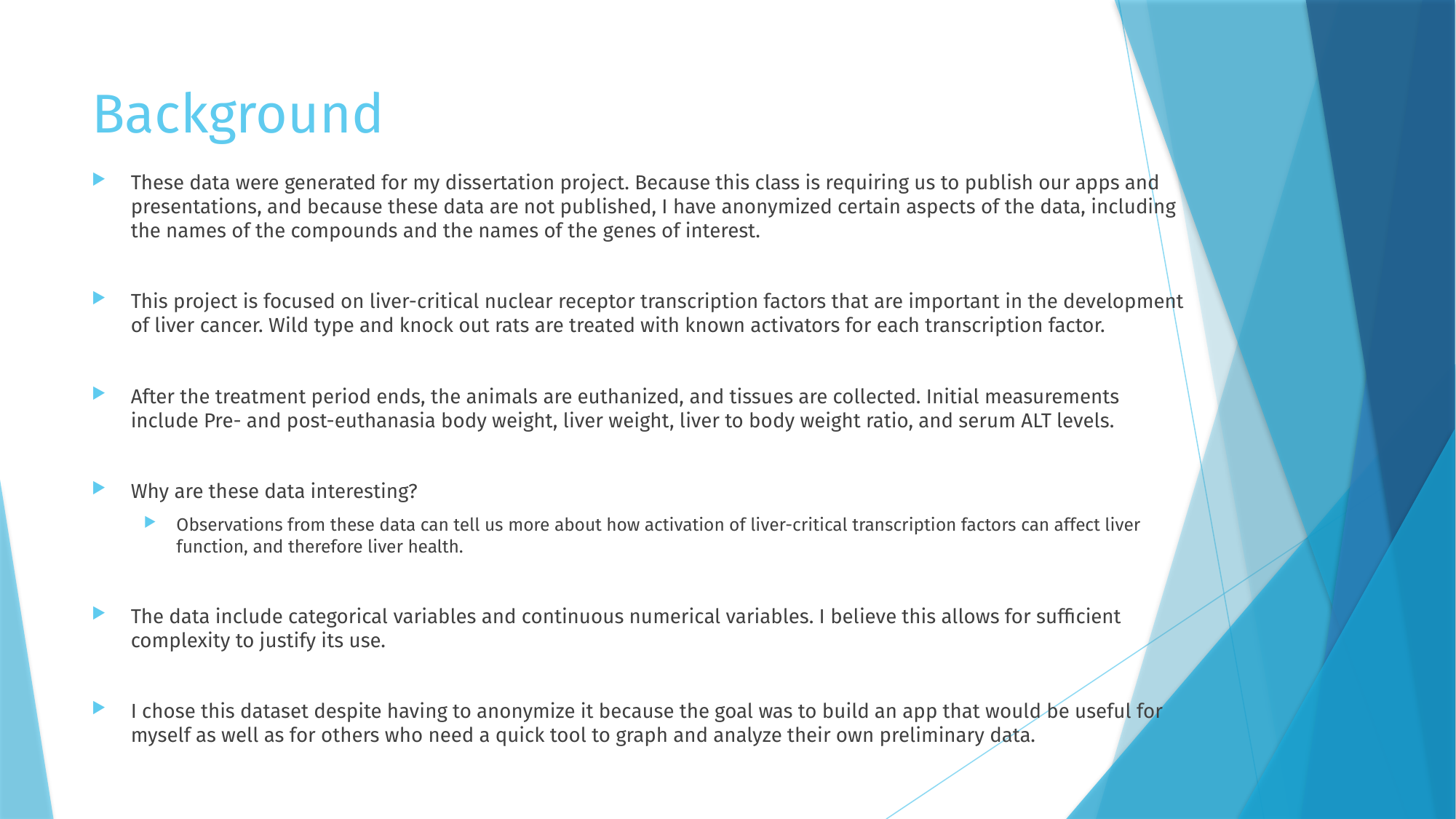

# Background
These data were generated for my dissertation project. Because this class is requiring us to publish our apps and presentations, and because these data are not published, I have anonymized certain aspects of the data, including the names of the compounds and the names of the genes of interest.

This project is focused on liver-critical nuclear receptor transcription factors that are important in the development of liver cancer. Wild type and knock out rats are treated with known activators for each transcription factor.

After the treatment period ends, the animals are euthanized, and tissues are collected. Initial measurements include Pre- and post-euthanasia body weight, liver weight, liver to body weight ratio, and serum ALT levels.

Why are these data interesting?
Observations from these data can tell us more about how activation of liver-critical transcription factors can affect liver function, and therefore liver health.

The data include categorical variables and continuous numerical variables. I believe this allows for sufficient complexity to justify its use.

I chose this dataset despite having to anonymize it because the goal was to build an app that would be useful for myself as well as for others who need a quick tool to graph and analyze their own preliminary data.